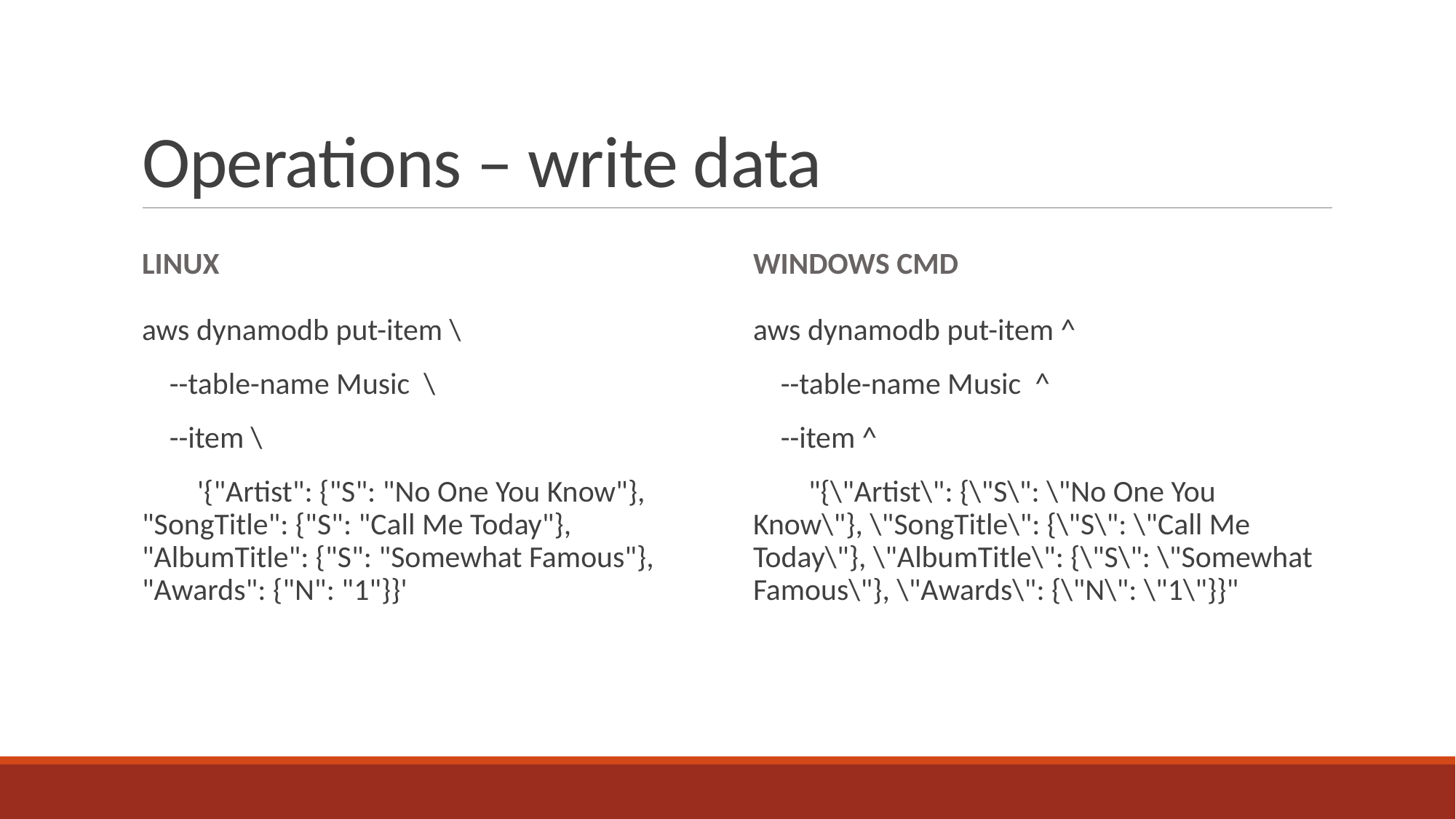

# Operations – write data
Linux
Windows CMd
aws dynamodb put-item \
    --table-name Music  \
    --item \
        '{"Artist": {"S": "No One You Know"}, "SongTitle": {"S": "Call Me Today"}, "AlbumTitle": {"S": "Somewhat Famous"}, "Awards": {"N": "1"}}'

aws dynamodb put-item ^
    --table-name Music  ^
    --item ^
        "{\"Artist\": {\"S\": \"No One You Know\"}, \"SongTitle\": {\"S\": \"Call Me Today\"}, \"AlbumTitle\": {\"S\": \"Somewhat Famous\"}, \"Awards\": {\"N\": \"1\"}}"